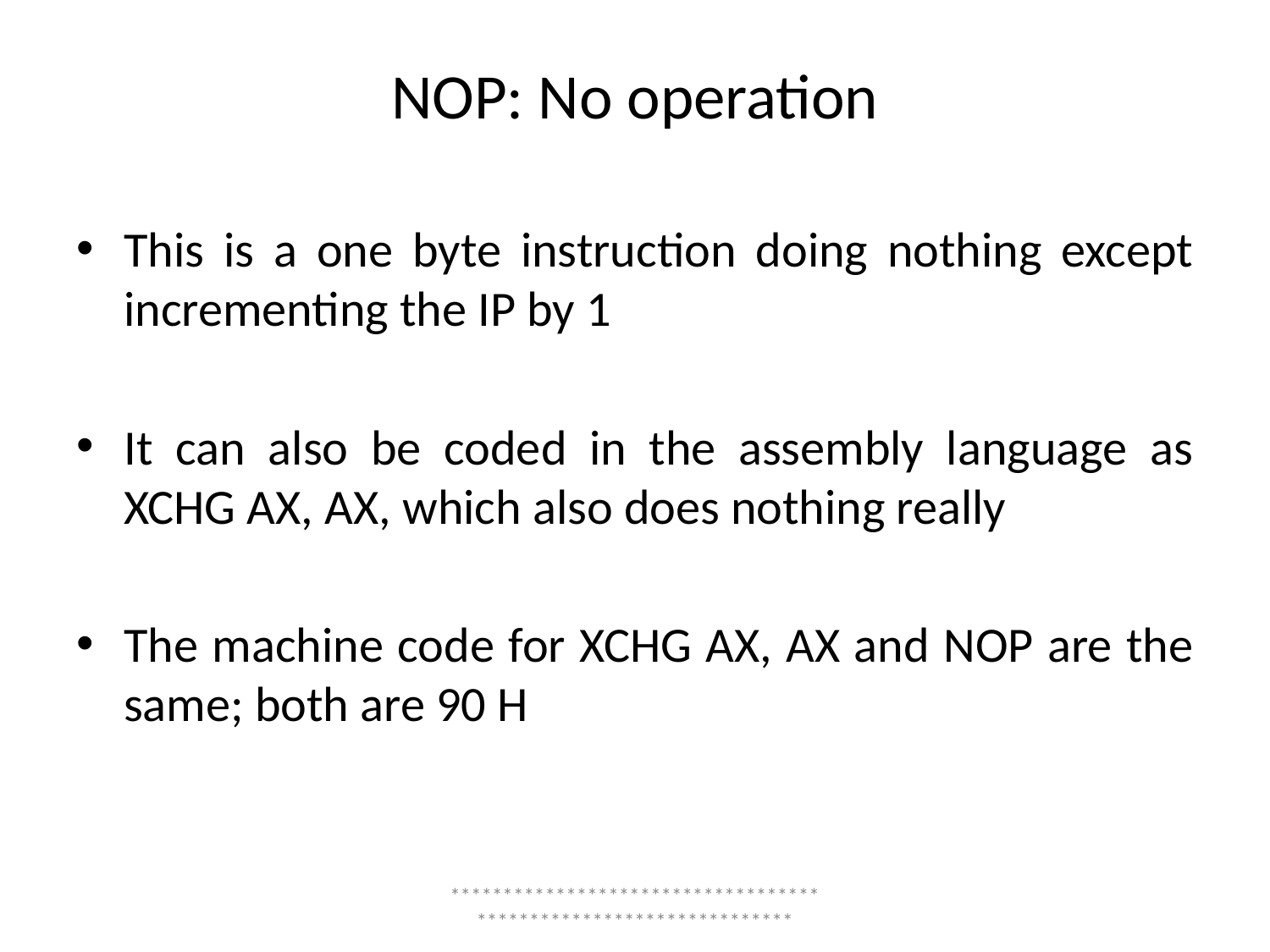

# NOP: No operation
This is a one byte instruction doing nothing except incrementing the IP by 1

It can also be coded in the assembly language as XCHG AX, AX, which also does nothing really

The machine code for XCHG AX, AX and NOP are the same; both are 90 H
*****************************************************************